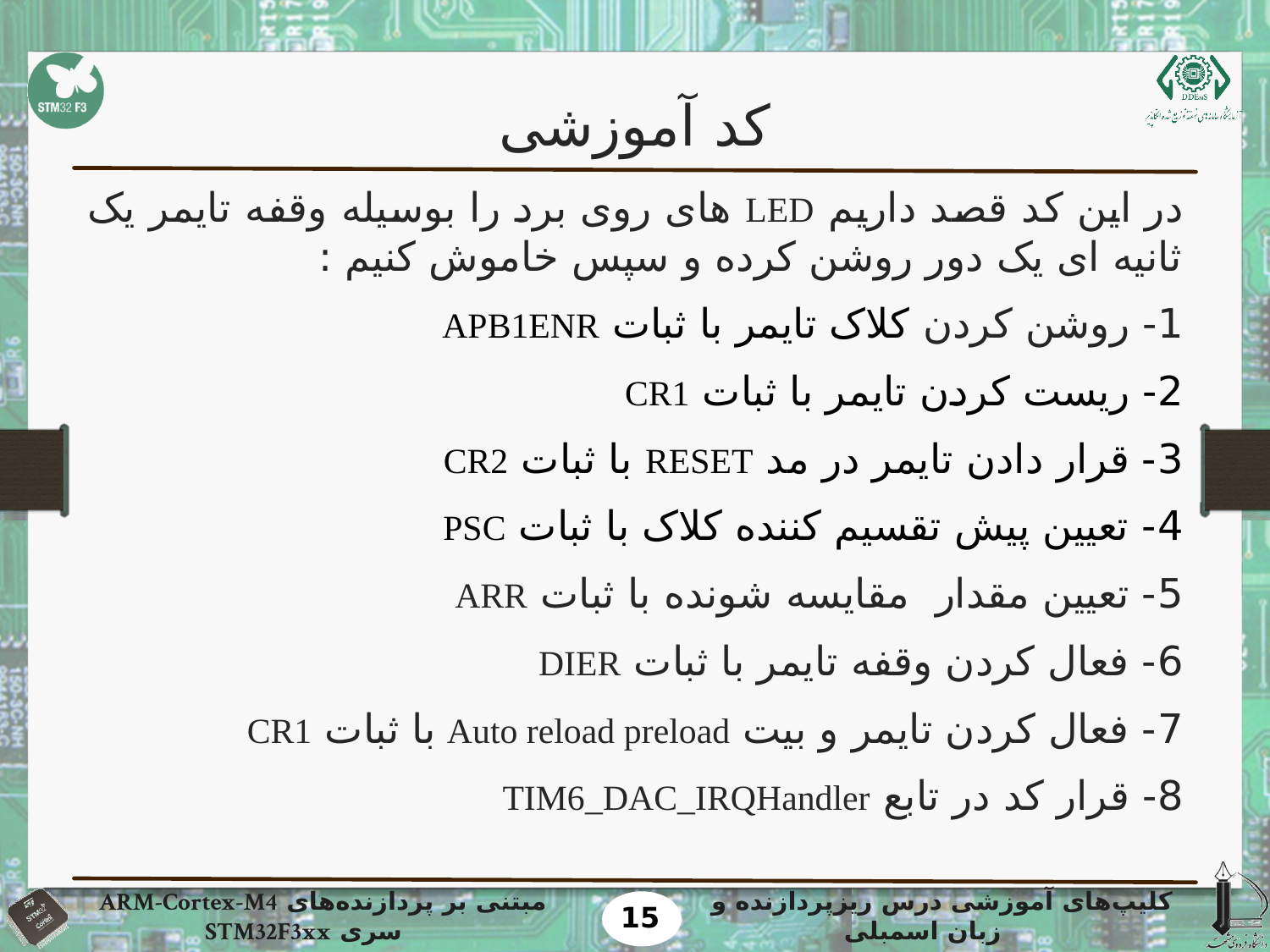

# کد آموزشی
در این کد قصد داریم LED های روی برد را بوسیله وقفه تایمر یک ثانیه ای یک دور روشن کرده و سپس خاموش کنیم :
1- روشن کردن کلاک تایمر با ثبات APB1ENR
2- ریست کردن تایمر با ثبات CR1
3- قرار دادن تایمر در مد RESET با ثبات CR2
4- تعیین پیش تقسیم کننده کلاک با ثبات PSC
5- تعیین مقدار  مقایسه شونده با ثبات ARR
6- فعال کردن وقفه تایمر با ثبات DIER
7- فعال کردن تایمر و بیت Auto reload preload با ثبات CR1
8- قرار کد در تابع TIM6_DAC_IRQHandler
15